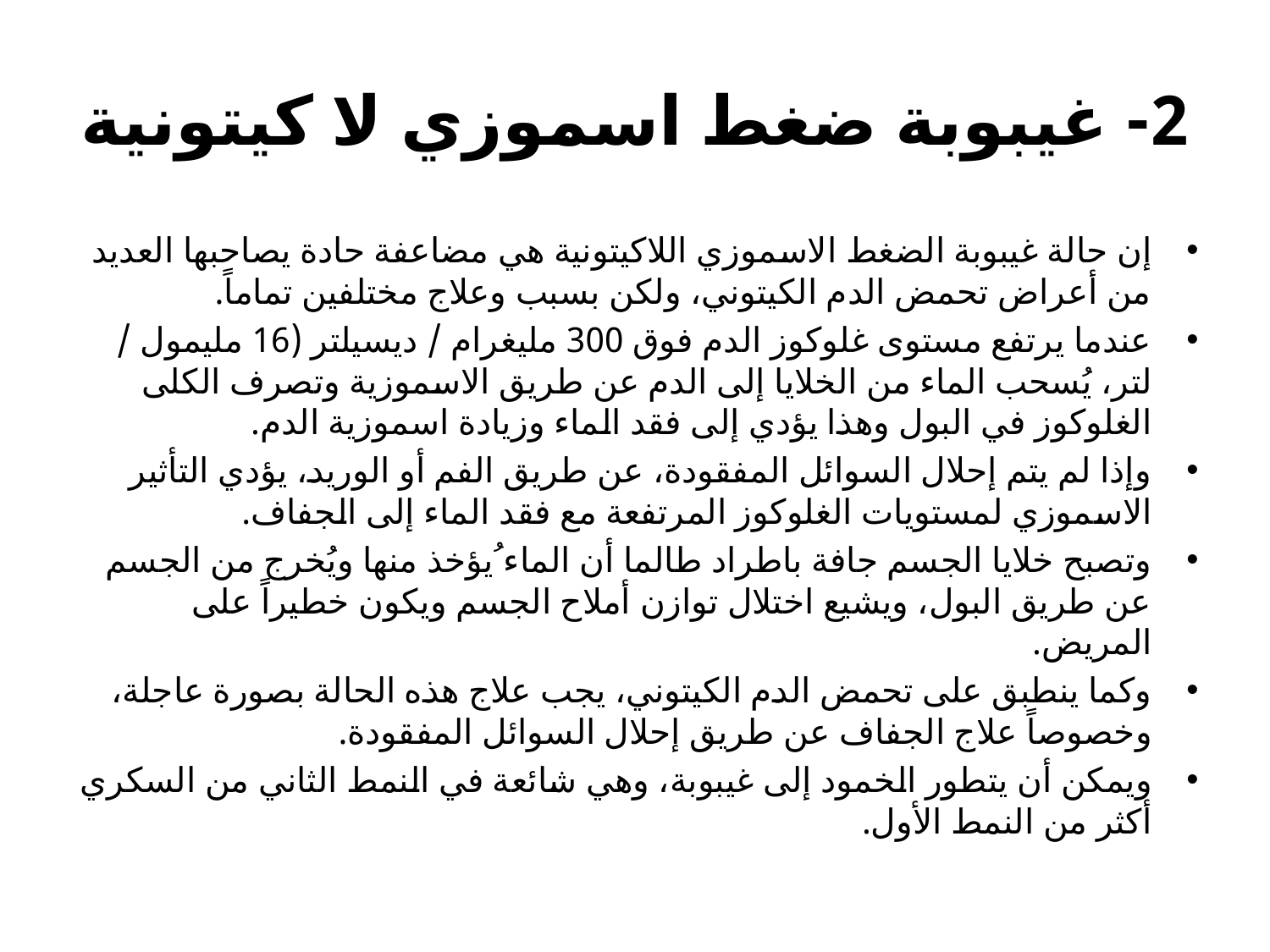

# 2- غيبوبة ضغط اسموزي لا كيتونية
إن حالة غيبوبة الضغط الاسموزي اللاكيتونية هي مضاعفة حادة يصاحبها العديد من أعراض تحمض الدم الكيتوني، ولكن بسبب وعلاج مختلفين تماماً.
عندما يرتفع مستوى غلوكوز الدم فوق 300 مليغرام / ديسيلتر (16 مليمول / لتر، يُسحب الماء من الخلايا إلى الدم عن طريق الاسموزية وتصرف الكلى الغلوكوز في البول وهذا يؤدي إلى فقد الماء وزيادة اسموزية الدم.
وإذا لم يتم إحلال السوائل المفقودة، عن طريق الفم أو الوريد، يؤدي التأثير الاسموزي لمستويات الغلوكوز المرتفعة مع فقد الماء إلى الجفاف.
وتصبح خلايا الجسم جافة باطراد طالما أن الماء ُيؤخذ منها ويُخرج من الجسم عن طريق البول، ويشيع اختلال توازن أملاح الجسم ويكون خطيراً على المريض.
وكما ينطبق على تحمض الدم الكيتوني، يجب علاج هذه الحالة بصورة عاجلة، وخصوصاً علاج الجفاف عن طريق إحلال السوائل المفقودة.
ويمكن أن يتطور الخمود إلى غيبوبة، وهي شائعة في النمط الثاني من السكري أكثر من النمط الأول.